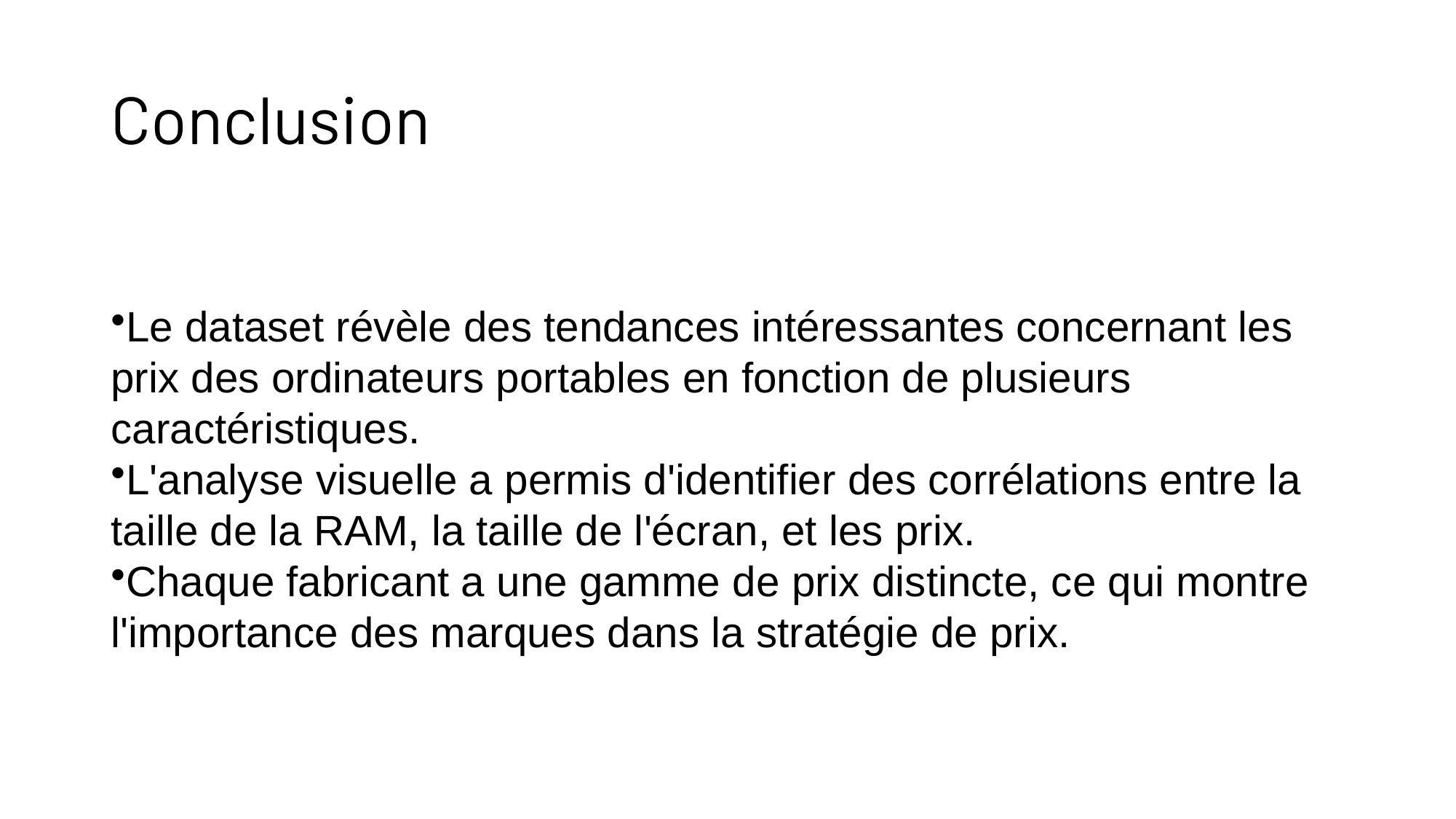

# Conclusion
Le dataset révèle des tendances intéressantes concernant les prix des ordinateurs portables en fonction de plusieurs caractéristiques.
L'analyse visuelle a permis d'identifier des corrélations entre la taille de la RAM, la taille de l'écran, et les prix.
Chaque fabricant a une gamme de prix distincte, ce qui montre l'importance des marques dans la stratégie de prix.